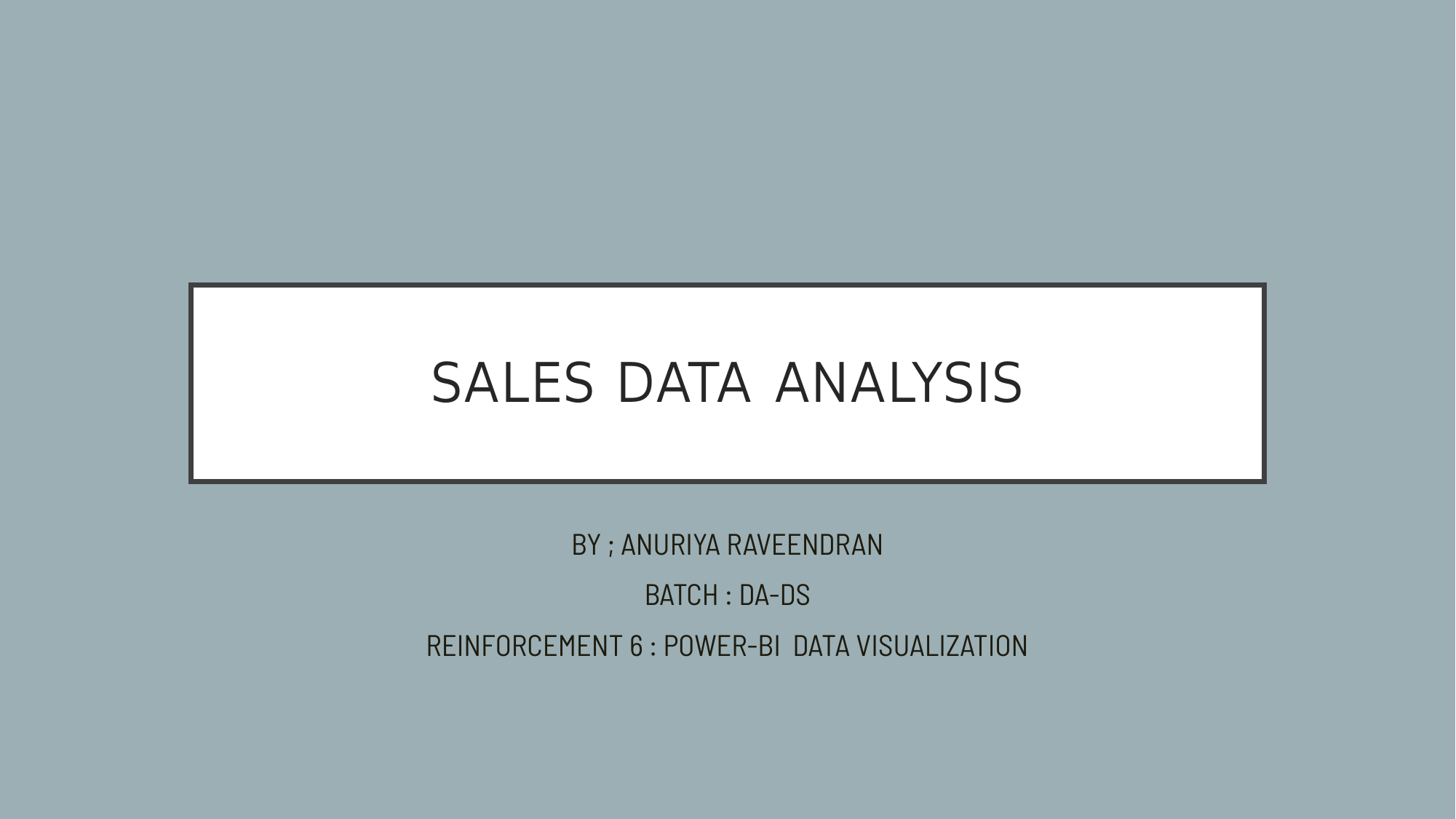

# SALES DATA ANALYSIS
BY ; ANURIYA RAVEENDRAN
BATCH : DA-DS
REINFORCEMENT 6 : POWER-BI  DATA VISUALIZATION